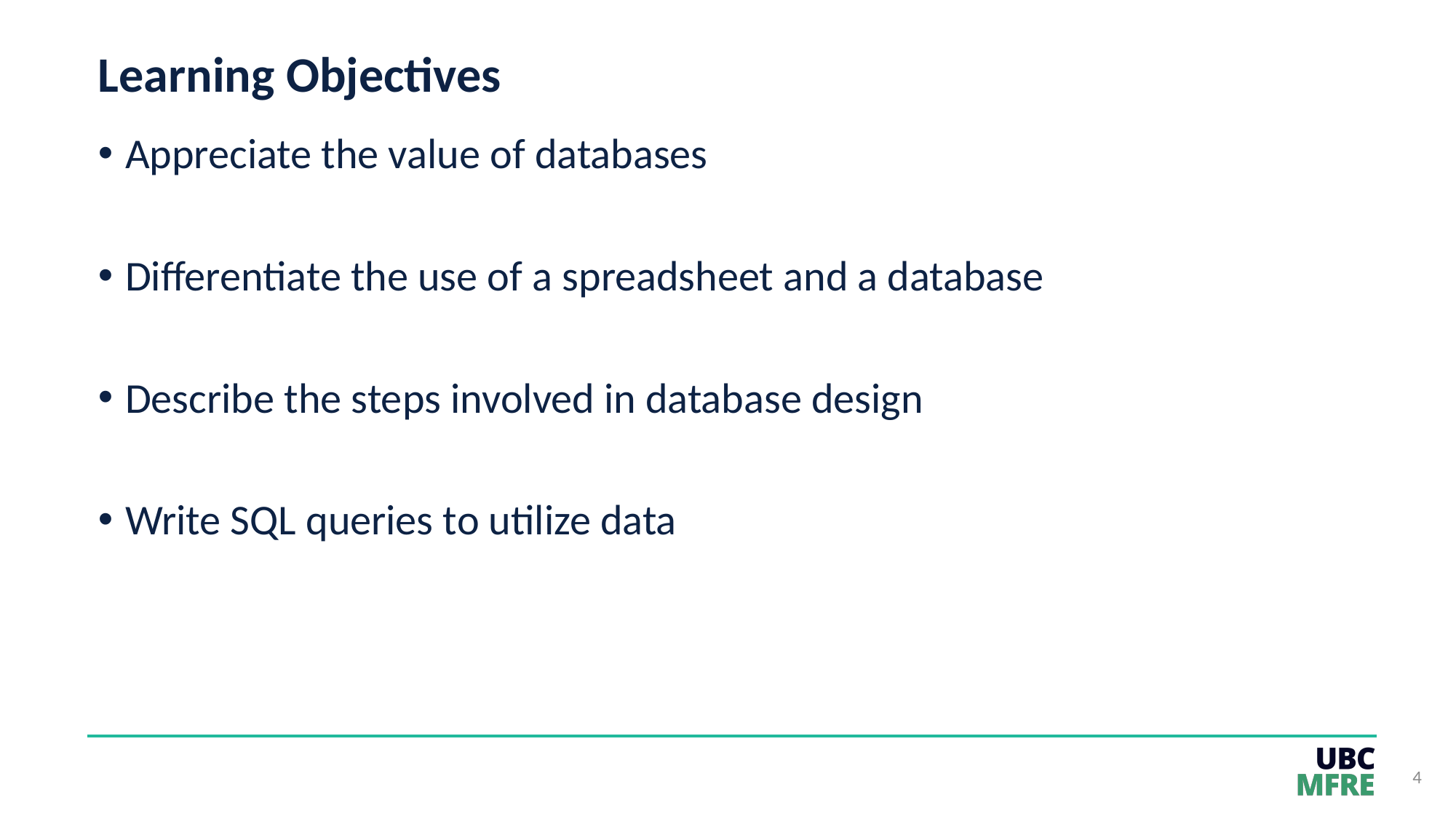

# Learning Objectives
Appreciate the value of databases

Differentiate the use of a spreadsheet and a database

Describe the steps involved in database design

Write SQL queries to utilize data

4